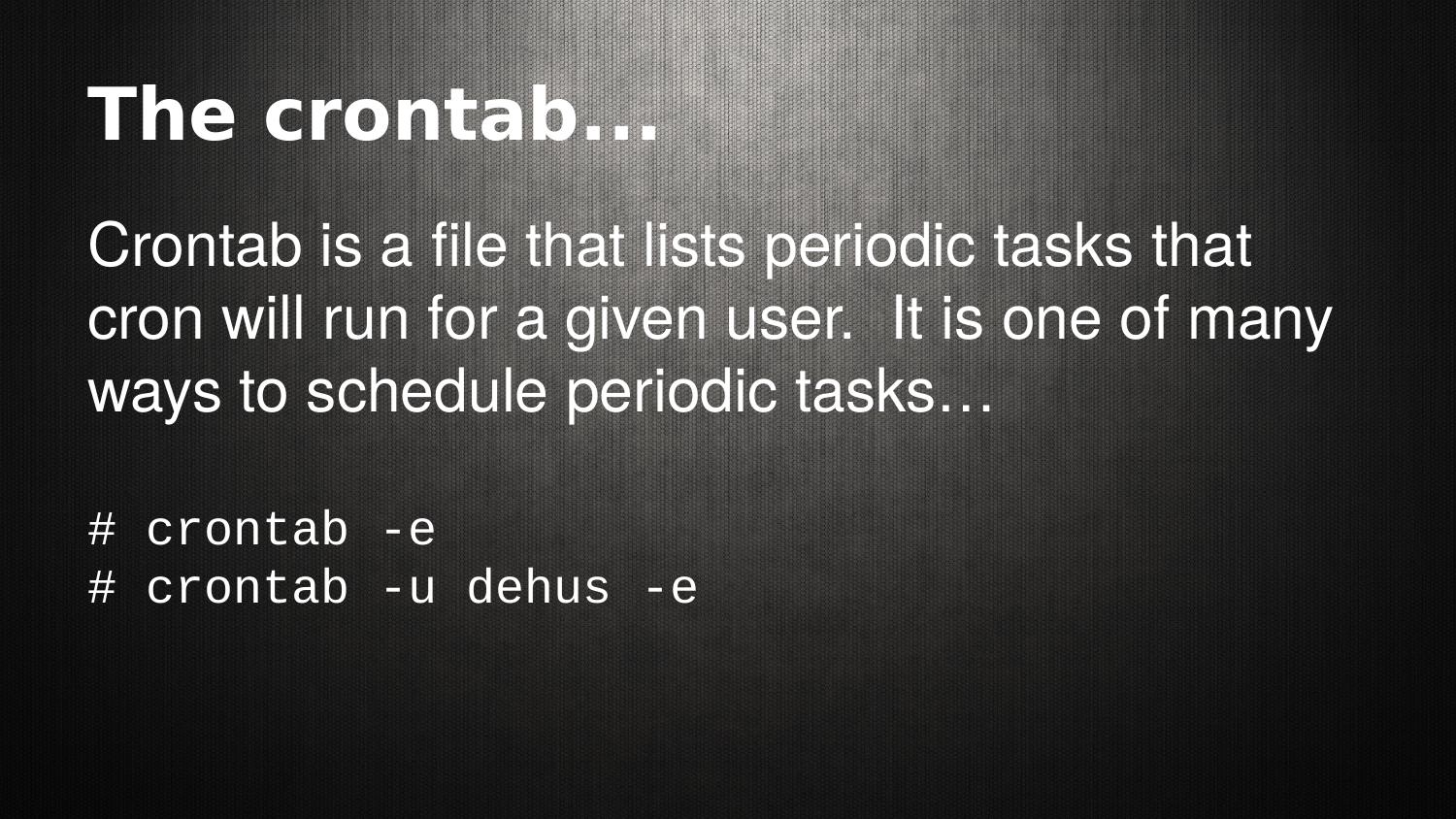

# The crontab...
Crontab is a file that lists periodic tasks that cron will run for a given user.  It is one of many ways to schedule periodic tasks…
# crontab -e # crontab -u dehus -e